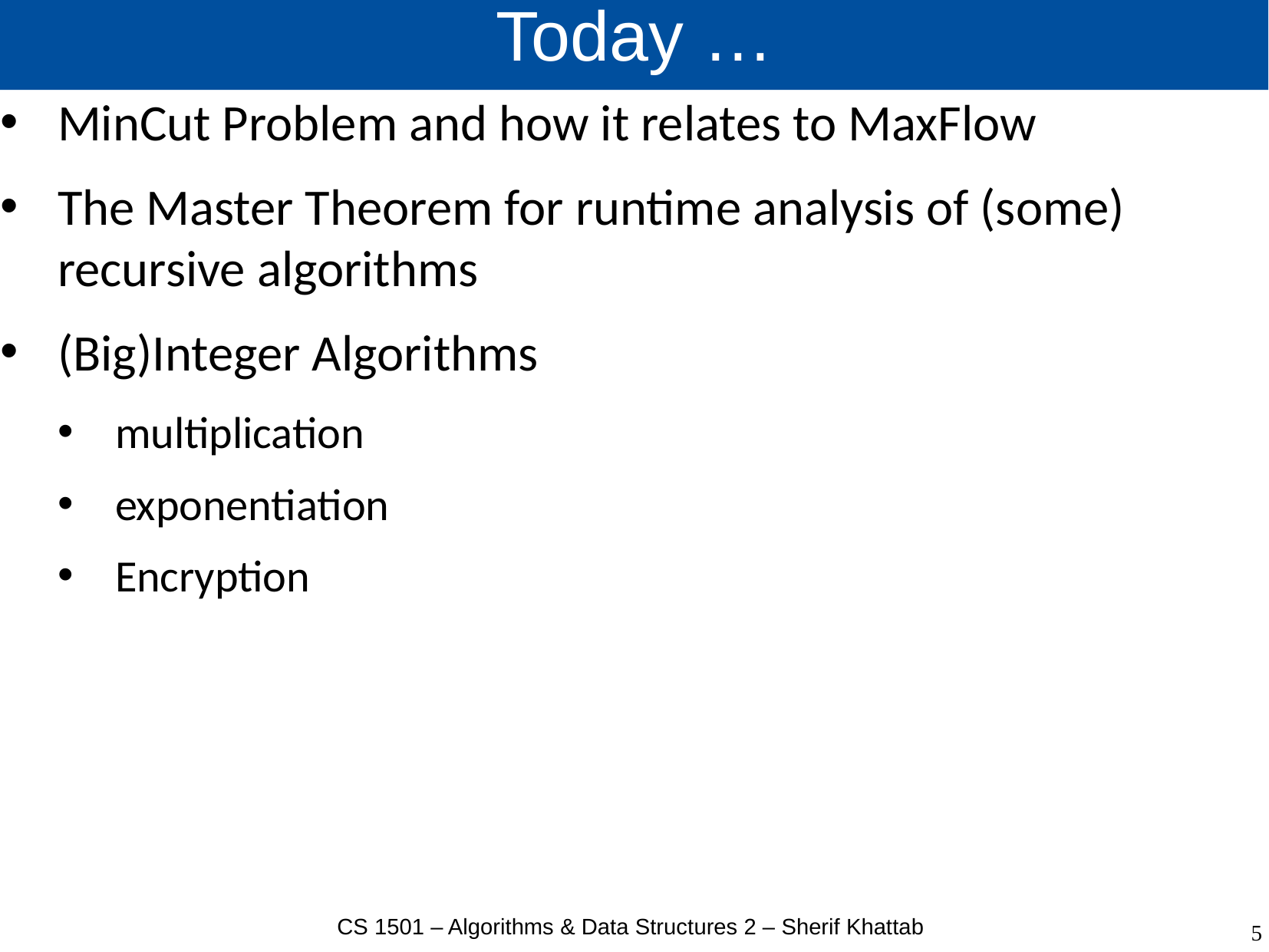

# Today …
MinCut Problem and how it relates to MaxFlow
The Master Theorem for runtime analysis of (some) recursive algorithms
(Big)Integer Algorithms
multiplication
exponentiation
Encryption

CS 1501 – Algorithms & Data Structures 2 – Sherif Khattab
5